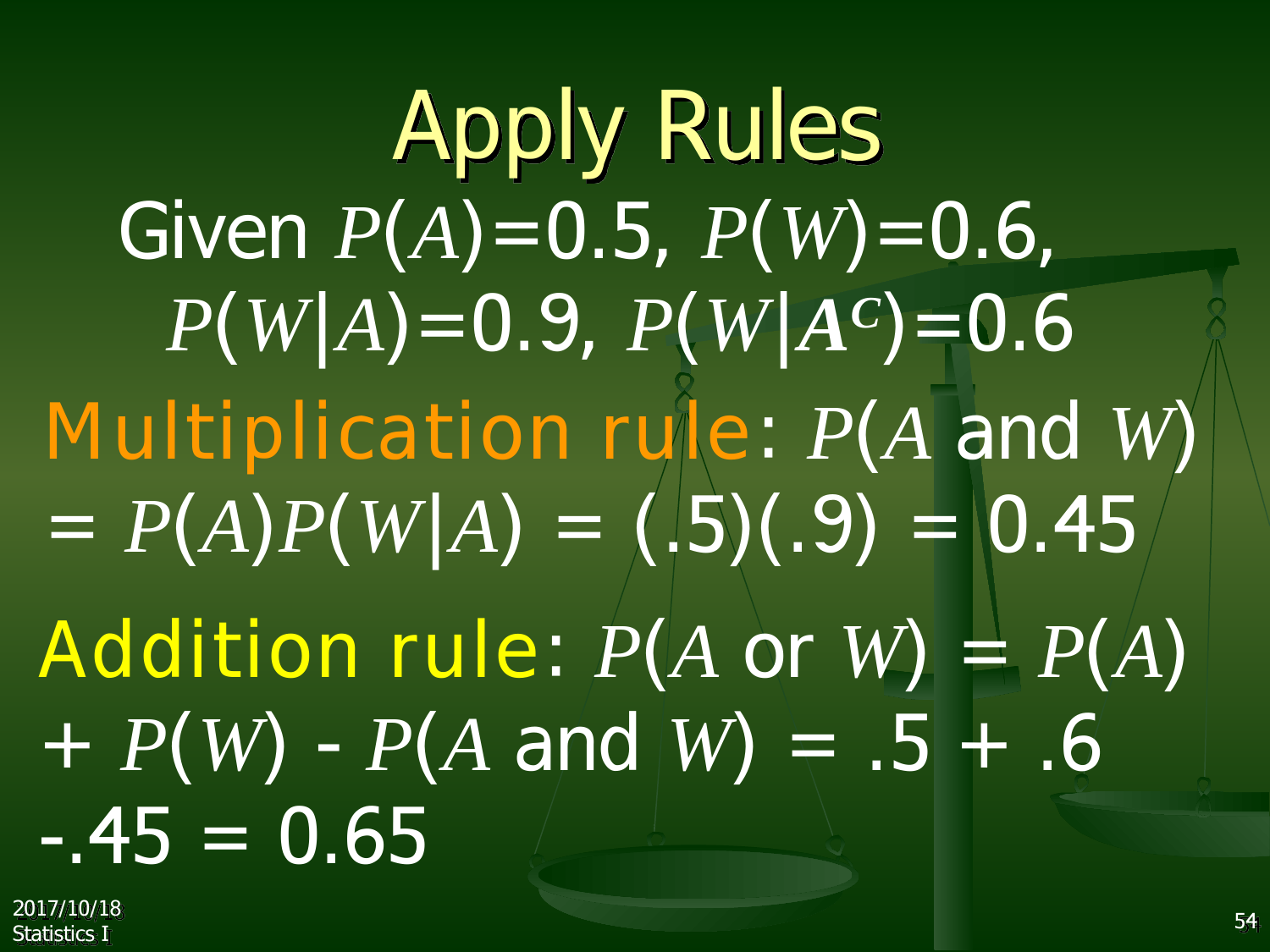

# Apply Rules
Given P(A)=0.5, P(W)=0.6, P(W|A)=0.9, P(W|AC)=0.6
Multiplication rule: P(A and W) = P(A)P(W|A) = (.5)(.9) = 0.45
Addition rule: P(A or W) = P(A) + P(W) − P(A and W) = .5 + .6 −.45 = 0.65
2017/10/18
Statistics I
54